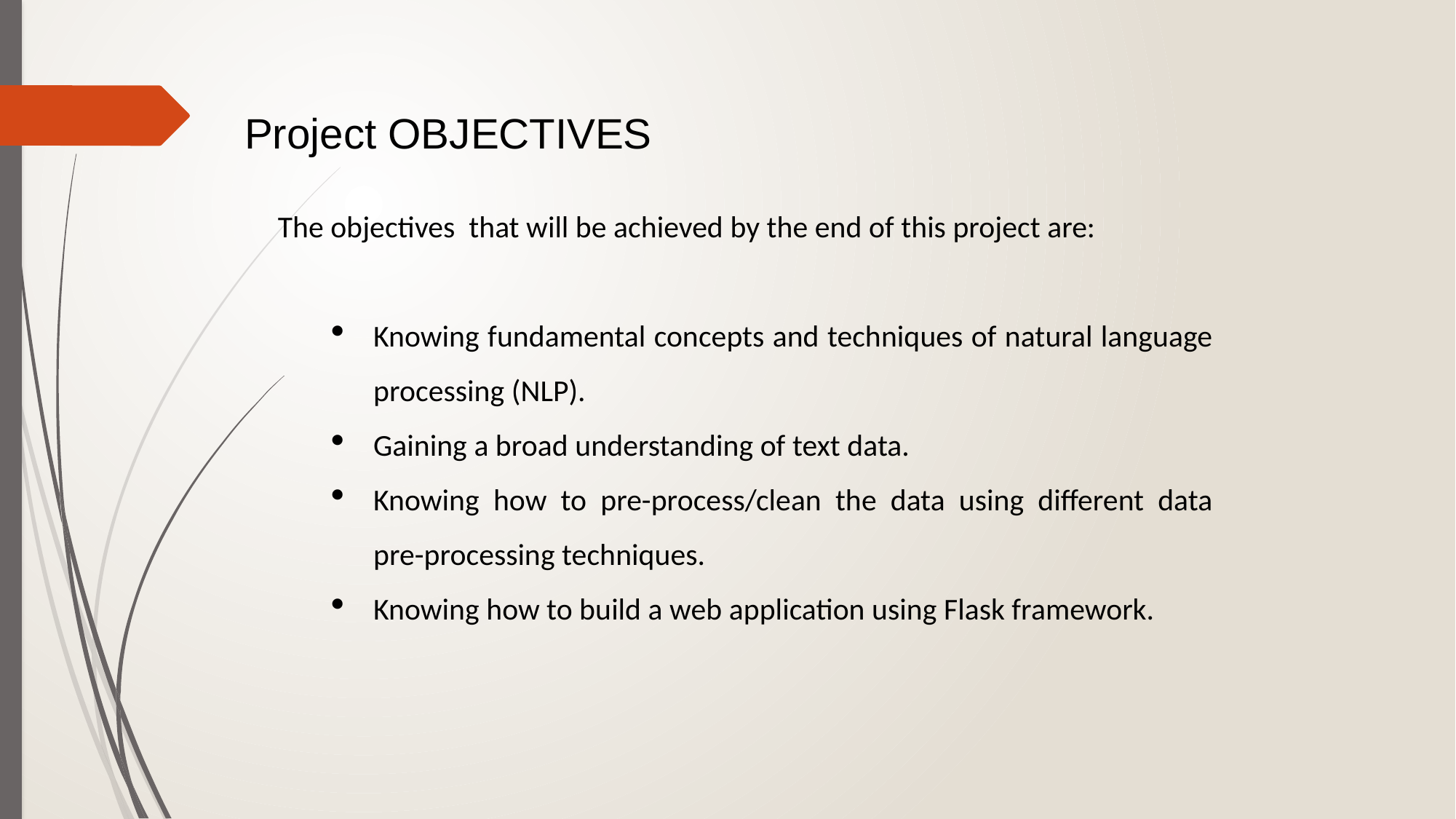

Project OBJECTIVES
The objectives  that will be achieved by the end of this project are:

Knowing fundamental concepts and techniques of natural language processing (NLP).
Gaining a broad understanding of text data.
Knowing how to pre-process/clean the data using different data pre-processing techniques.
Knowing how to build a web application using Flask framework.